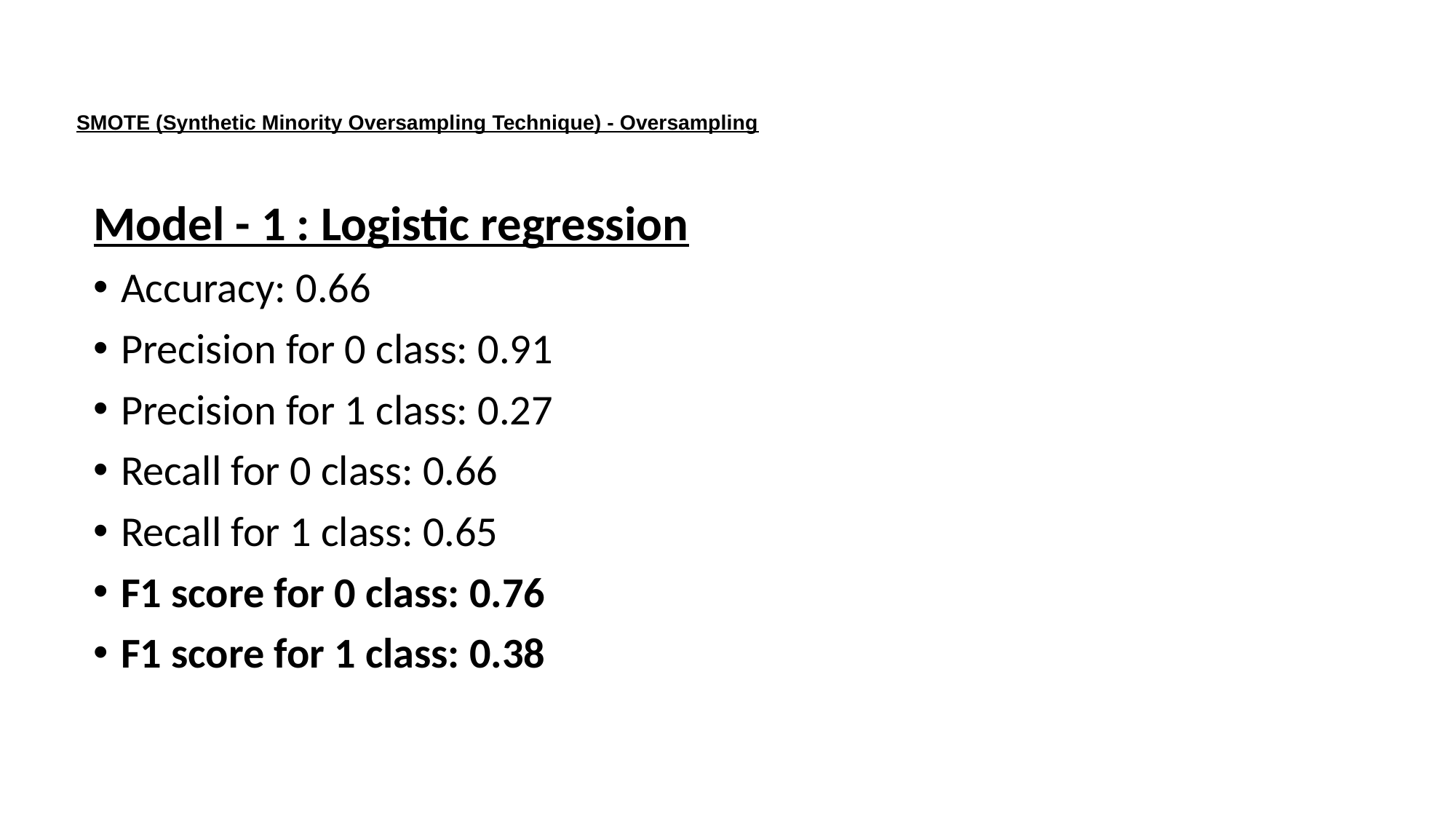

# SMOTE (Synthetic Minority Oversampling Technique) - Oversampling
Model - 1 : Logistic regression
Accuracy: 0.66
Precision for 0 class: 0.91
Precision for 1 class: 0.27
Recall for 0 class: 0.66
Recall for 1 class: 0.65
F1 score for 0 class: 0.76
F1 score for 1 class: 0.38